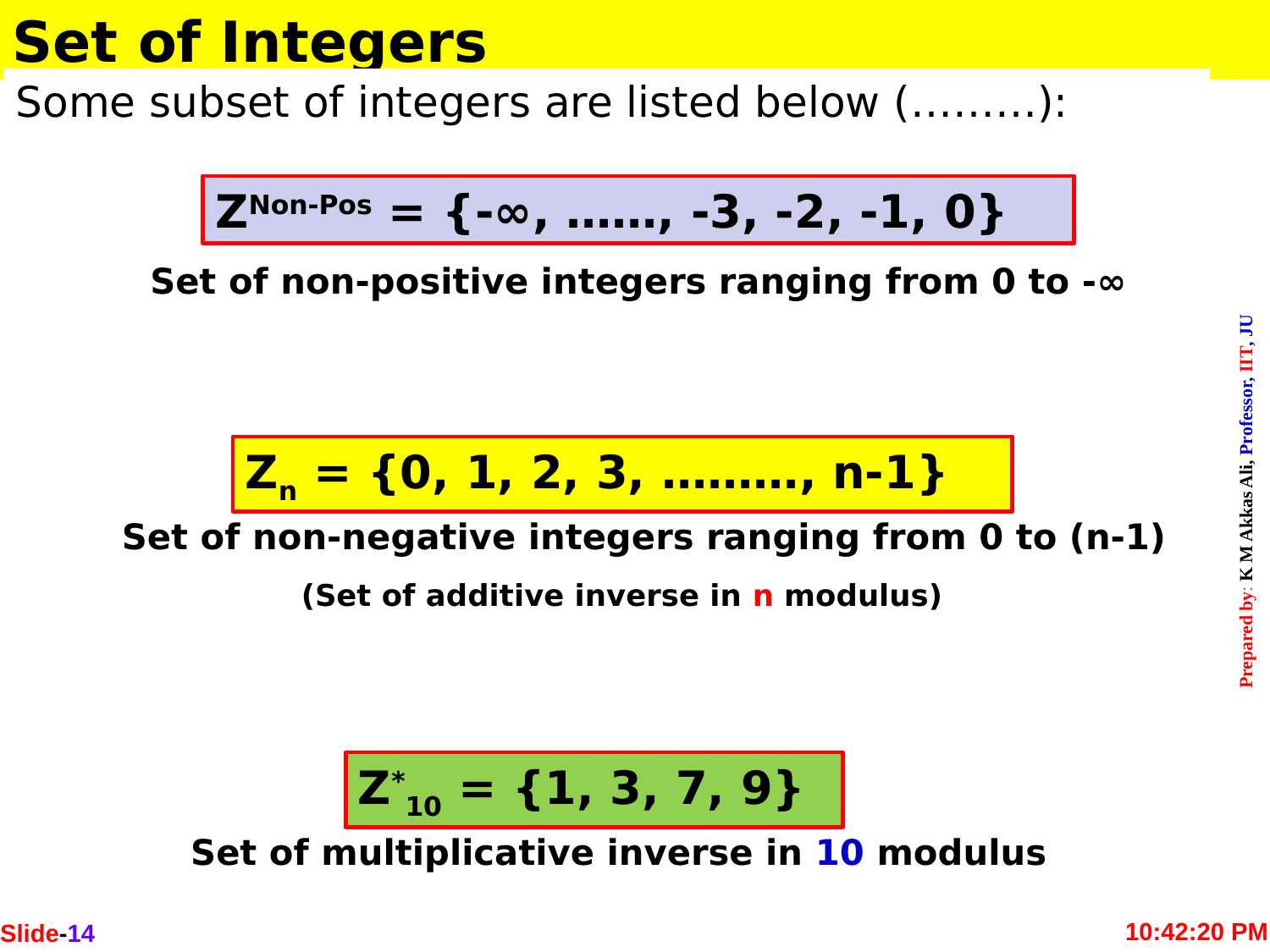

Set of Integers
Some subset of integers are listed below (………):
ZNon-Pos = {-∞, ……, -3, -2, -1, 0}
Set of non-positive integers ranging from 0 to -∞
Zn = {0, 1, 2, 3, ………, n-1}
Set of non-negative integers ranging from 0 to (n-1)
(Set of additive inverse in n modulus)
Z*10 = {1, 3, 7, 9}
Set of multiplicative inverse in 10 modulus
Slide-14